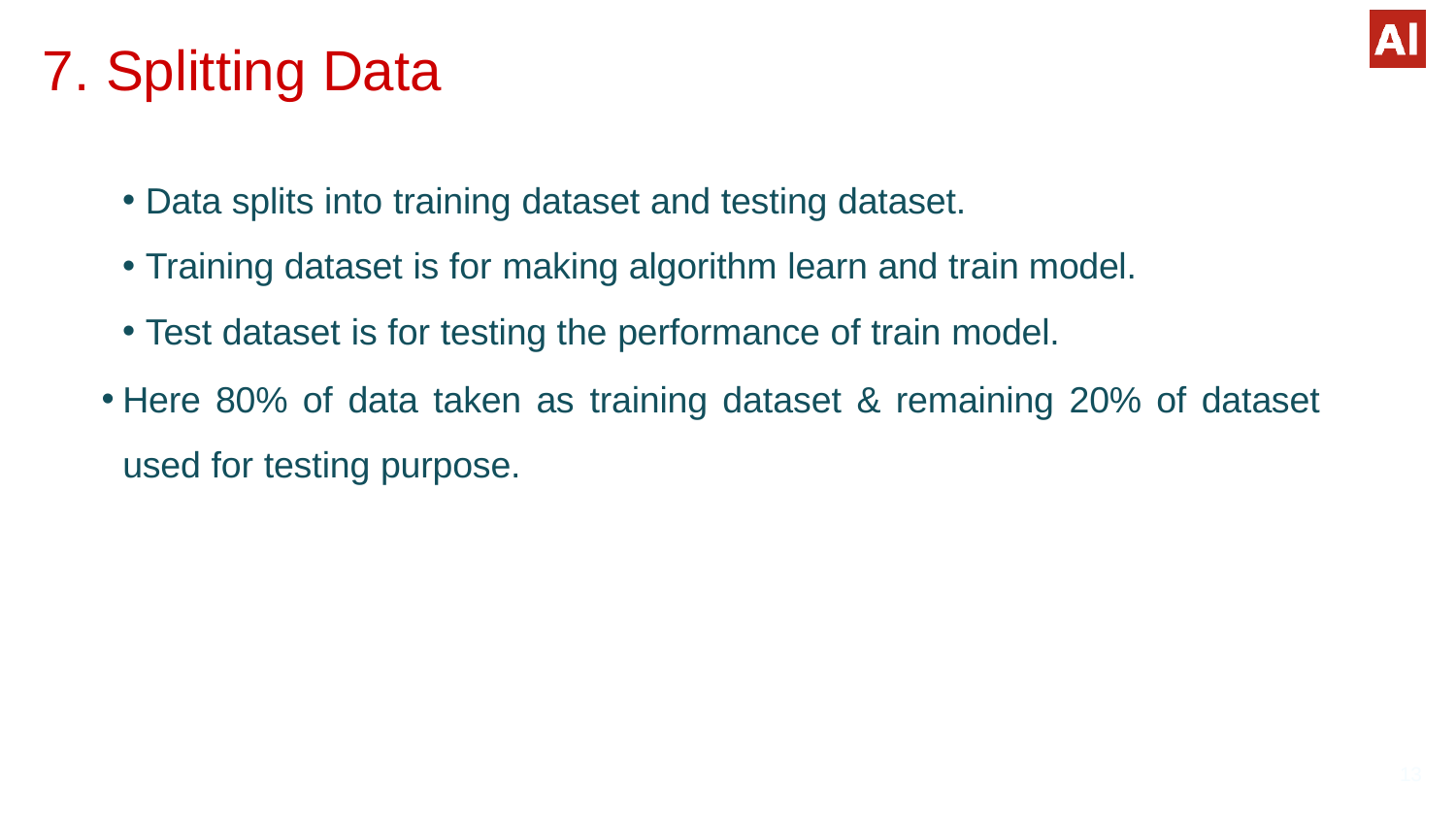

# 7. Splitting Data
Data splits into training dataset and testing dataset.
Training dataset is for making algorithm learn and train model.
Test dataset is for testing the performance of train model.
Here 80% of data taken as training dataset & remaining 20% of dataset  used for testing purpose.
13